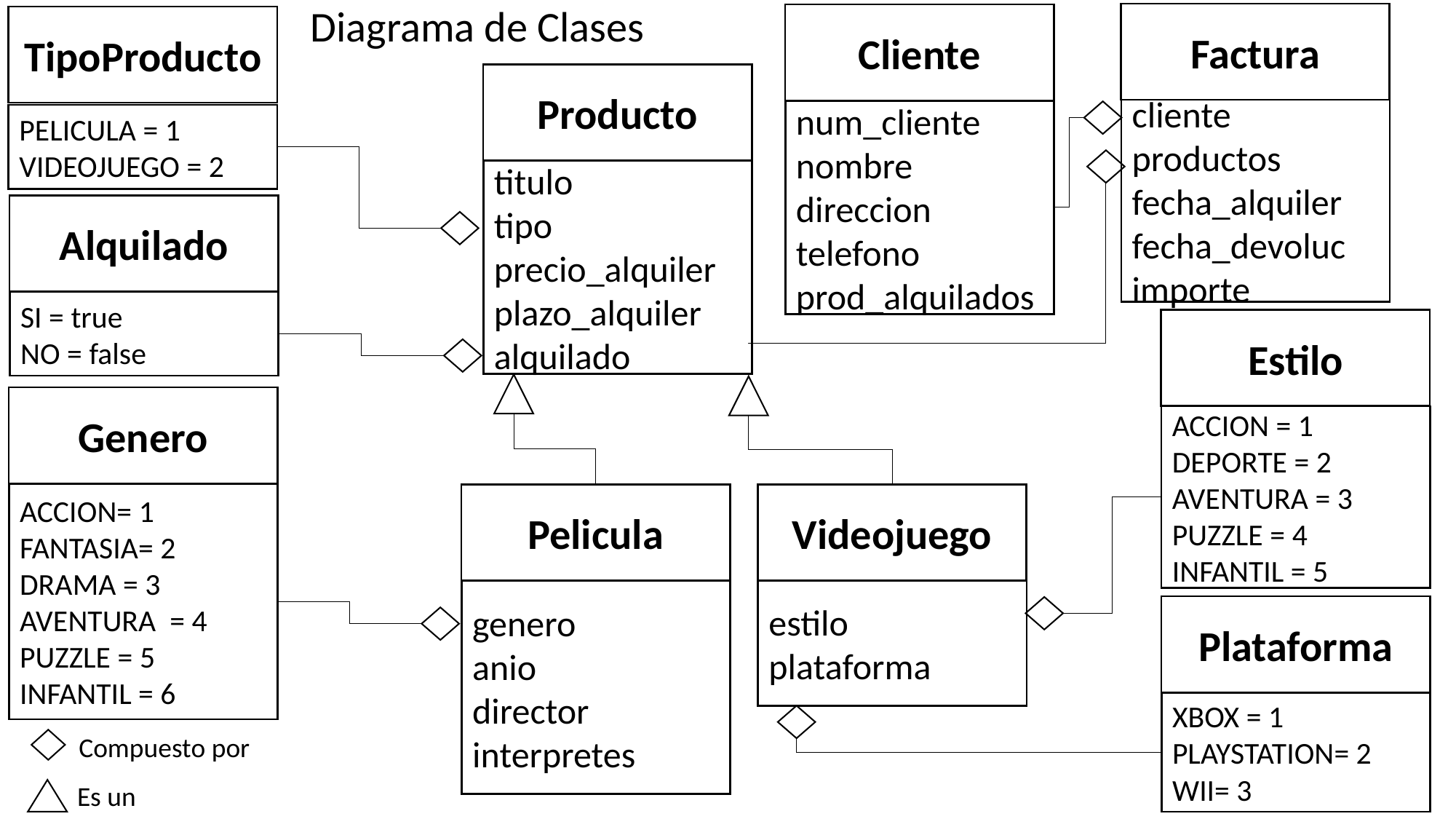

Diagrama de Clases
Factura
Cliente
TipoProducto
Producto
cliente
productos
fecha_alquiler
fecha_devoluc
importe
num_cliente
nombre
direccion
telefono
prod_alquilados

PELICULA = 1
VIDEOJUEGO = 2

titulo
tipo
precio_alquiler
plazo_alquiler
alquilado
Alquilado

SI = true
NO = false
Estilo

Genero
ACCION = 1
DEPORTE = 2
AVENTURA = 3
PUZZLE = 4
INFANTIL = 5
ACCION= 1
FANTASIA= 2
DRAMA = 3
AVENTURA  = 4
PUZZLE = 5
INFANTIL = 6
Pelicula
Videojuego
genero
anio
director
interpretes
estilo
plataforma
Plataforma

XBOX = 1
PLAYSTATION= 2
WII= 3

Compuesto por

Es un